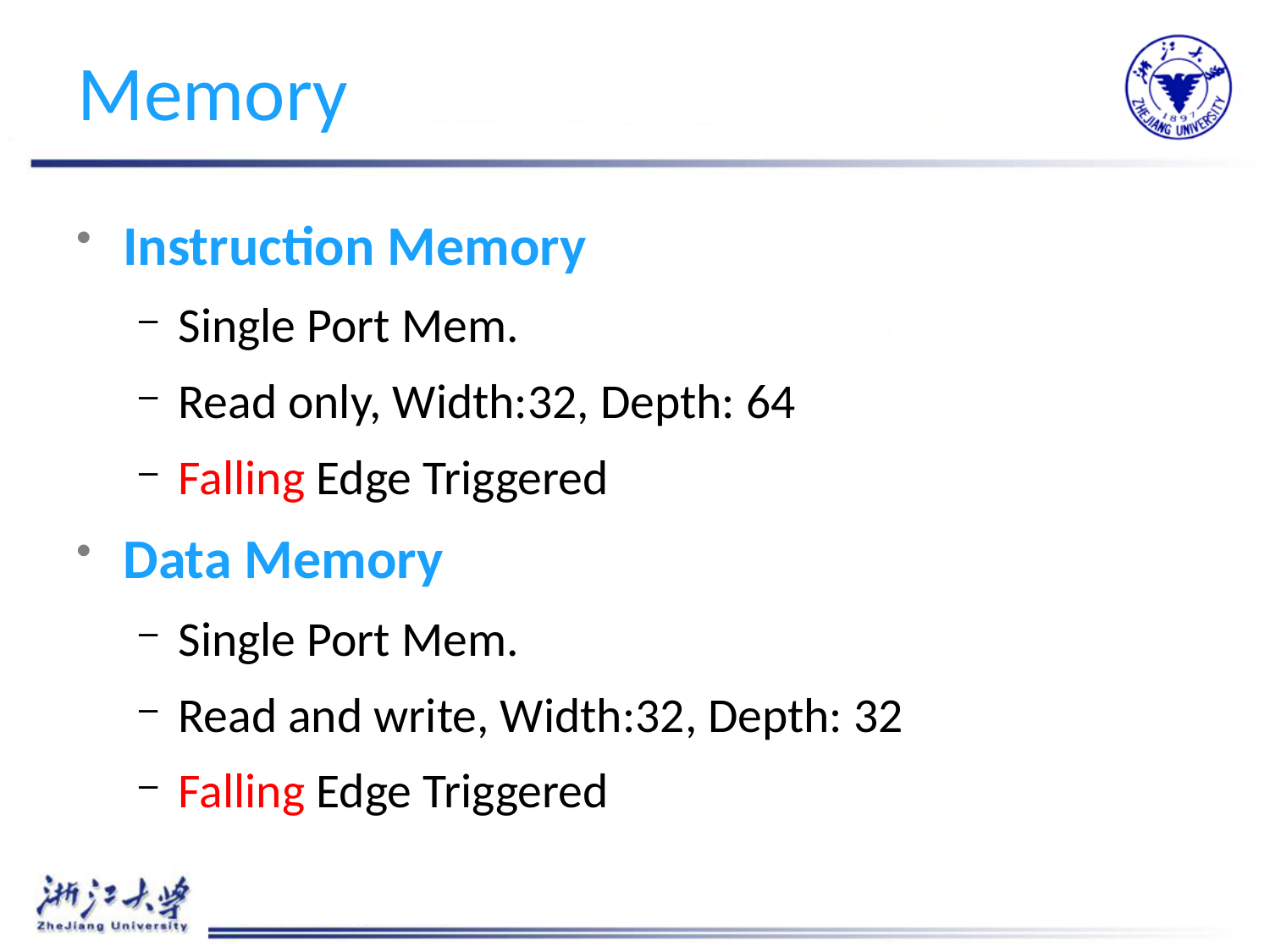

# Memory
Instruction Memory
Single Port Mem.
Read only, Width:32, Depth: 64
Falling Edge Triggered
Data Memory
Single Port Mem.
Read and write, Width:32, Depth: 32
Falling Edge Triggered